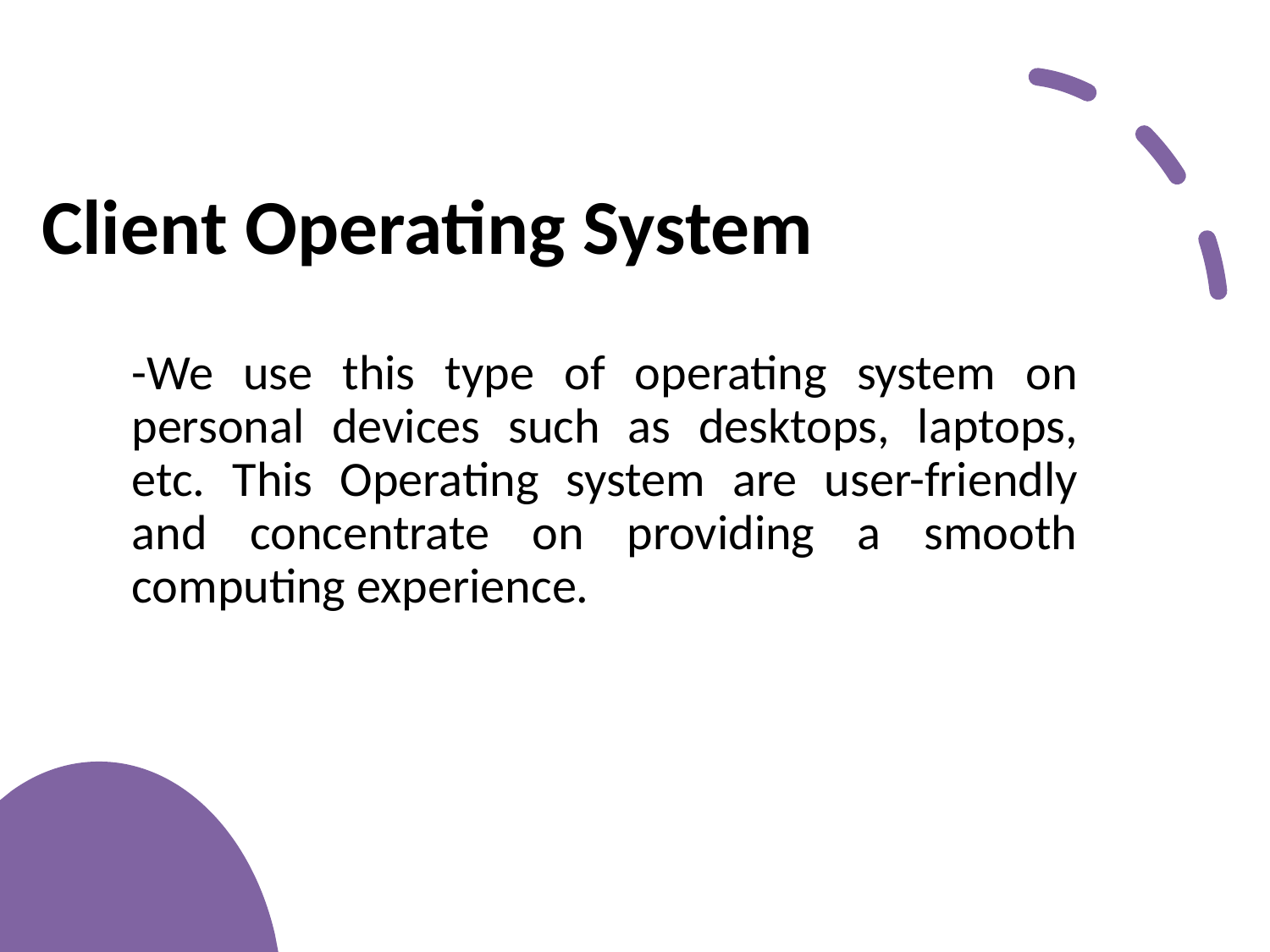

# Client Operating System
-We use this type of operating system on personal devices such as desktops, laptops, etc. This Operating system are user-friendly and concentrate on providing a smooth computing experience.